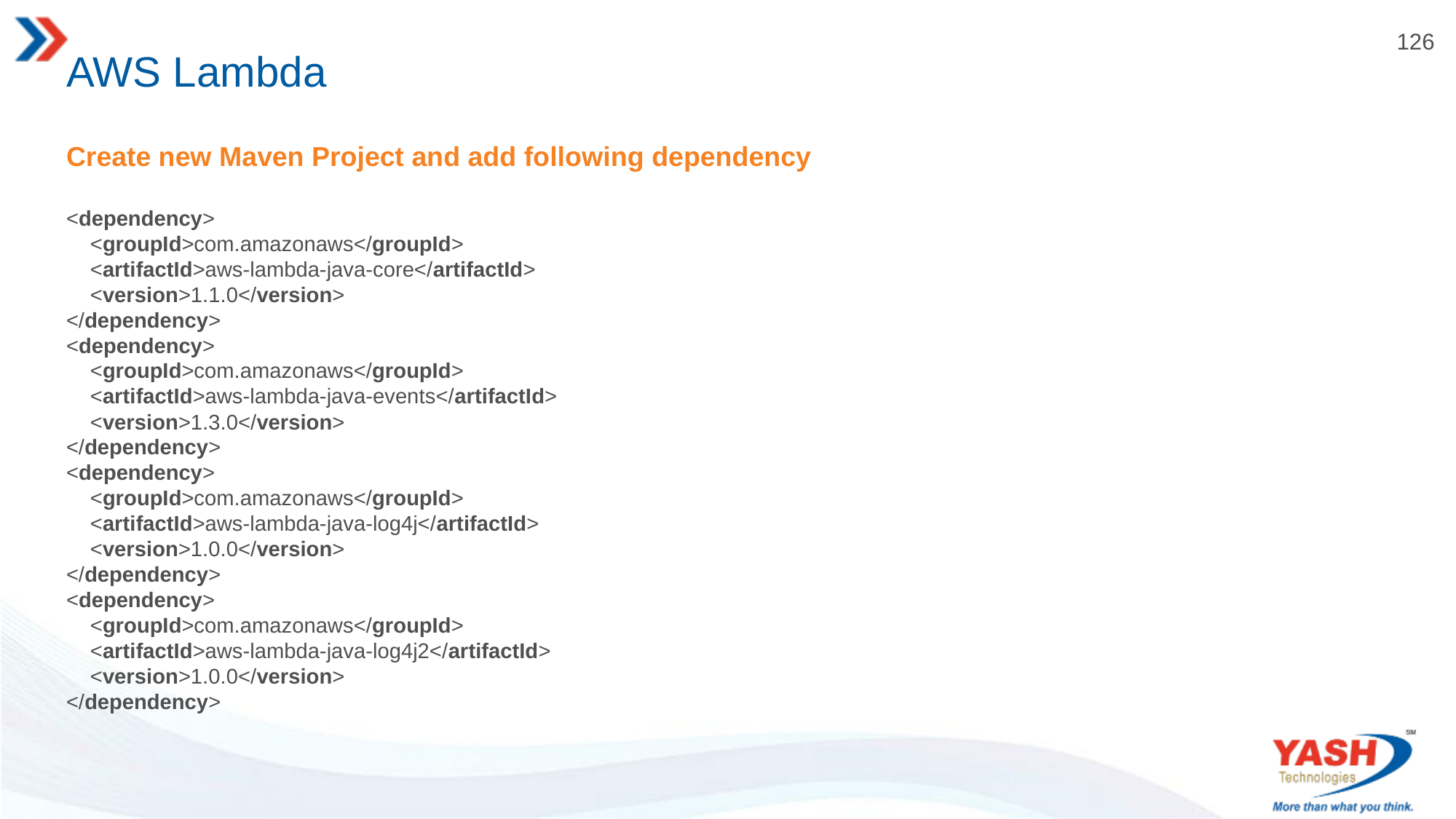

# AWS Lambda
Create new Maven Project and add following dependency
<dependency>
    <groupId>com.amazonaws</groupId>
    <artifactId>aws-lambda-java-core</artifactId>
    <version>1.1.0</version>
</dependency>
<dependency>
    <groupId>com.amazonaws</groupId>
    <artifactId>aws-lambda-java-events</artifactId>
    <version>1.3.0</version>
</dependency>
<dependency>
    <groupId>com.amazonaws</groupId>
    <artifactId>aws-lambda-java-log4j</artifactId>
    <version>1.0.0</version>
</dependency>
<dependency>
    <groupId>com.amazonaws</groupId>
    <artifactId>aws-lambda-java-log4j2</artifactId>
    <version>1.0.0</version>
</dependency>